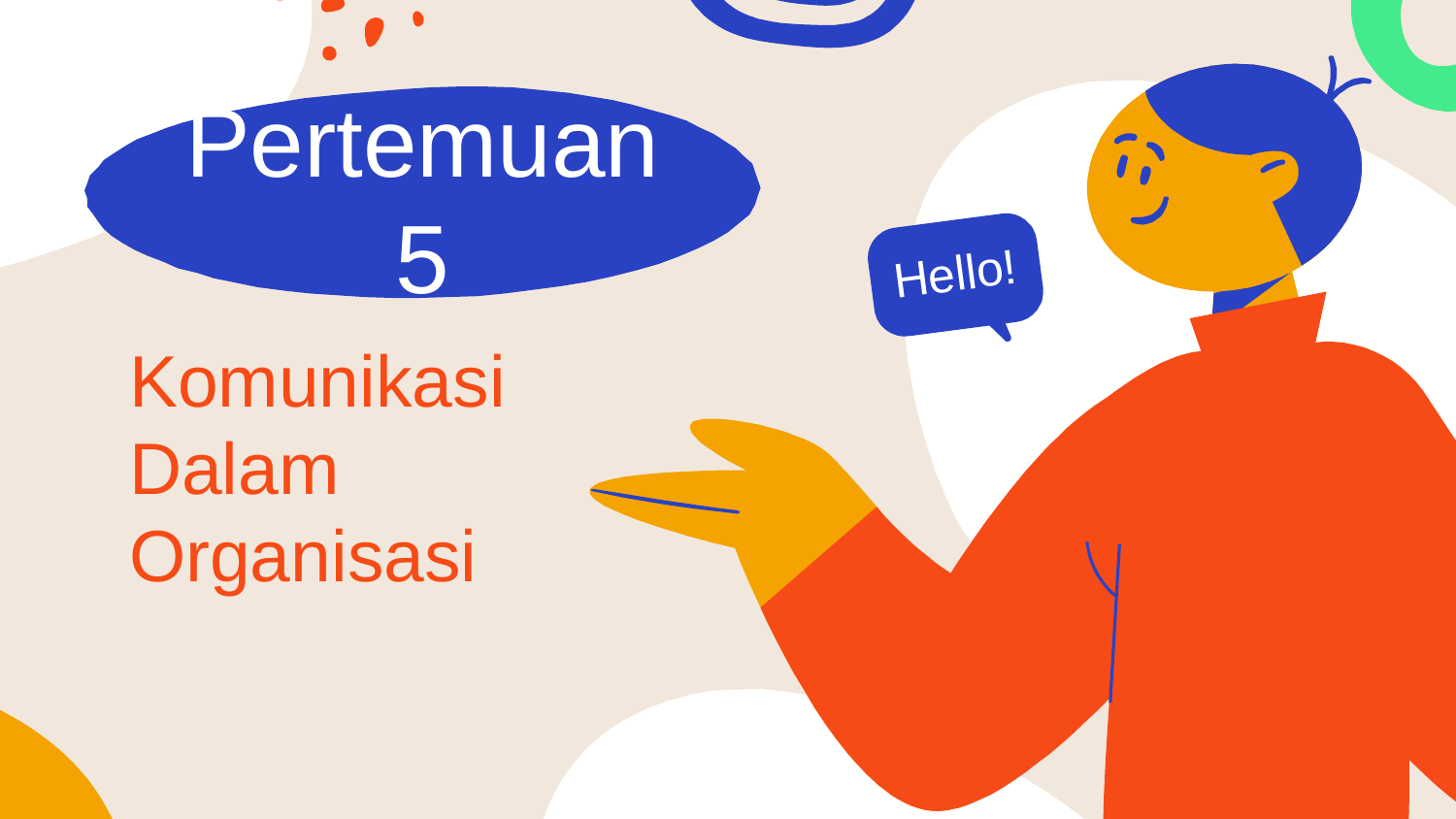

Pertemuan 5
Hello!

# Komunikasi Dalam Organisasi